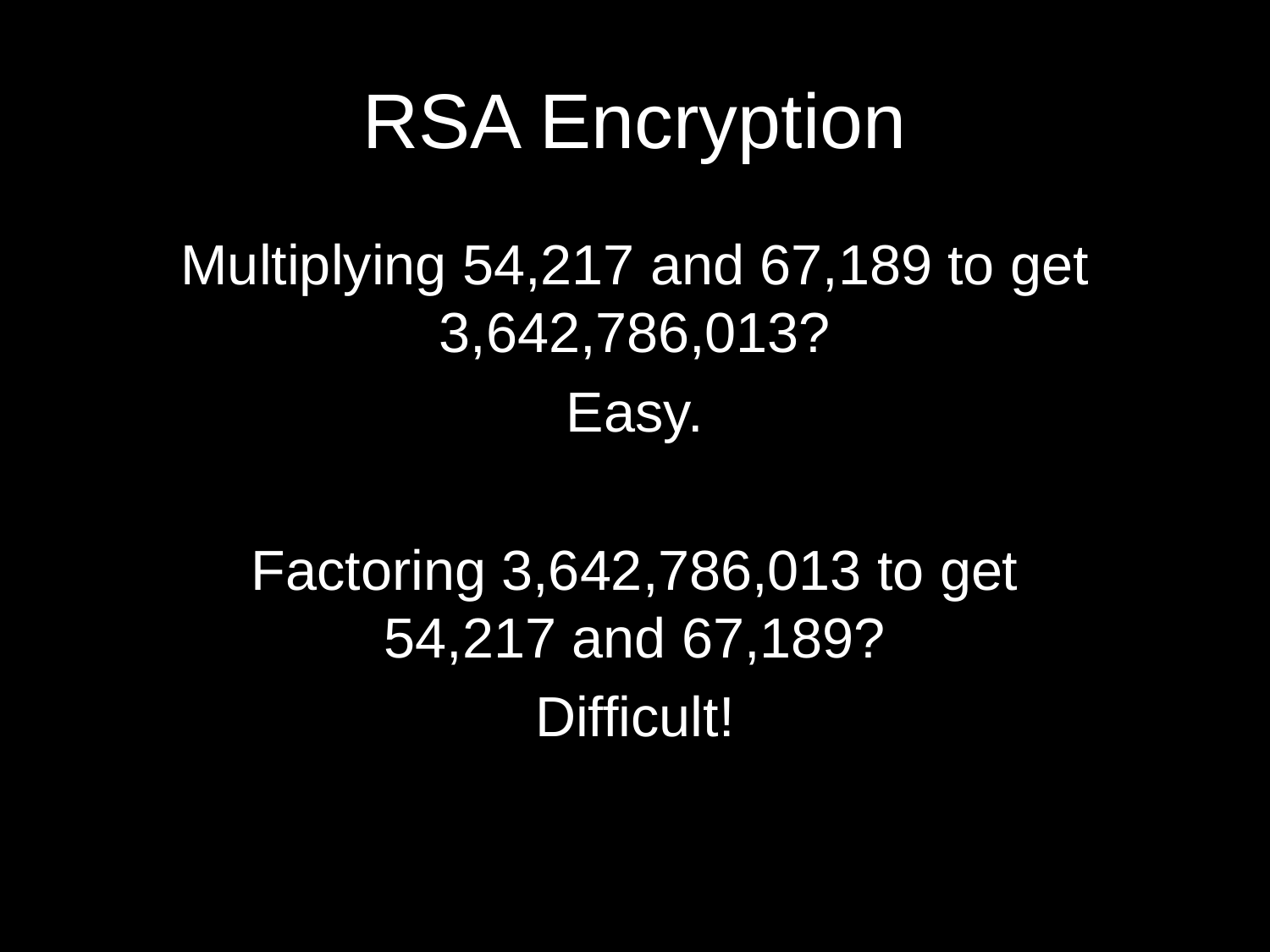

# RSA Encryption
Multiplying 54,217 and 67,189 to get 3,642,786,013?
Easy.

Factoring 3,642,786,013 to get
54,217 and 67,189?
Difficult!